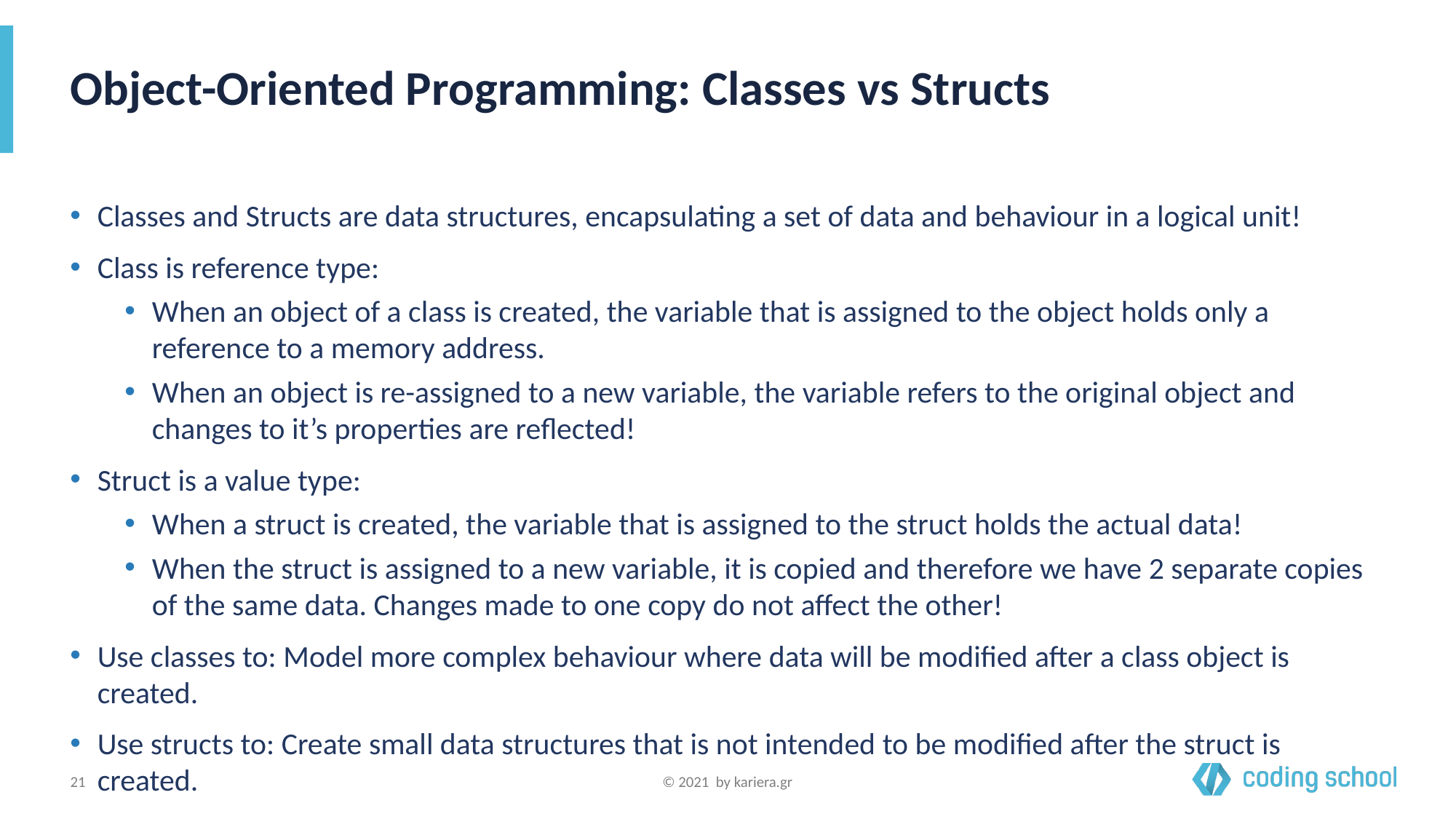

# Object-Oriented Programming: Classes vs Structs
Classes and Structs are data structures, encapsulating a set of data and behaviour in a logical unit!
Class is reference type:
When an object of a class is created, the variable that is assigned to the object holds only a reference to a memory address.
When an object is re-assigned to a new variable, the variable refers to the original object and changes to it’s properties are reflected!
Struct is a value type:
When a struct is created, the variable that is assigned to the struct holds the actual data!
When the struct is assigned to a new variable, it is copied and therefore we have 2 separate copies of the same data. Changes made to one copy do not affect the other!
Use classes to: Model more complex behaviour where data will be modified after a class object is created.
Use structs to: Create small data structures that is not intended to be modified after the struct is created.
21
© 2021  by kariera.gr